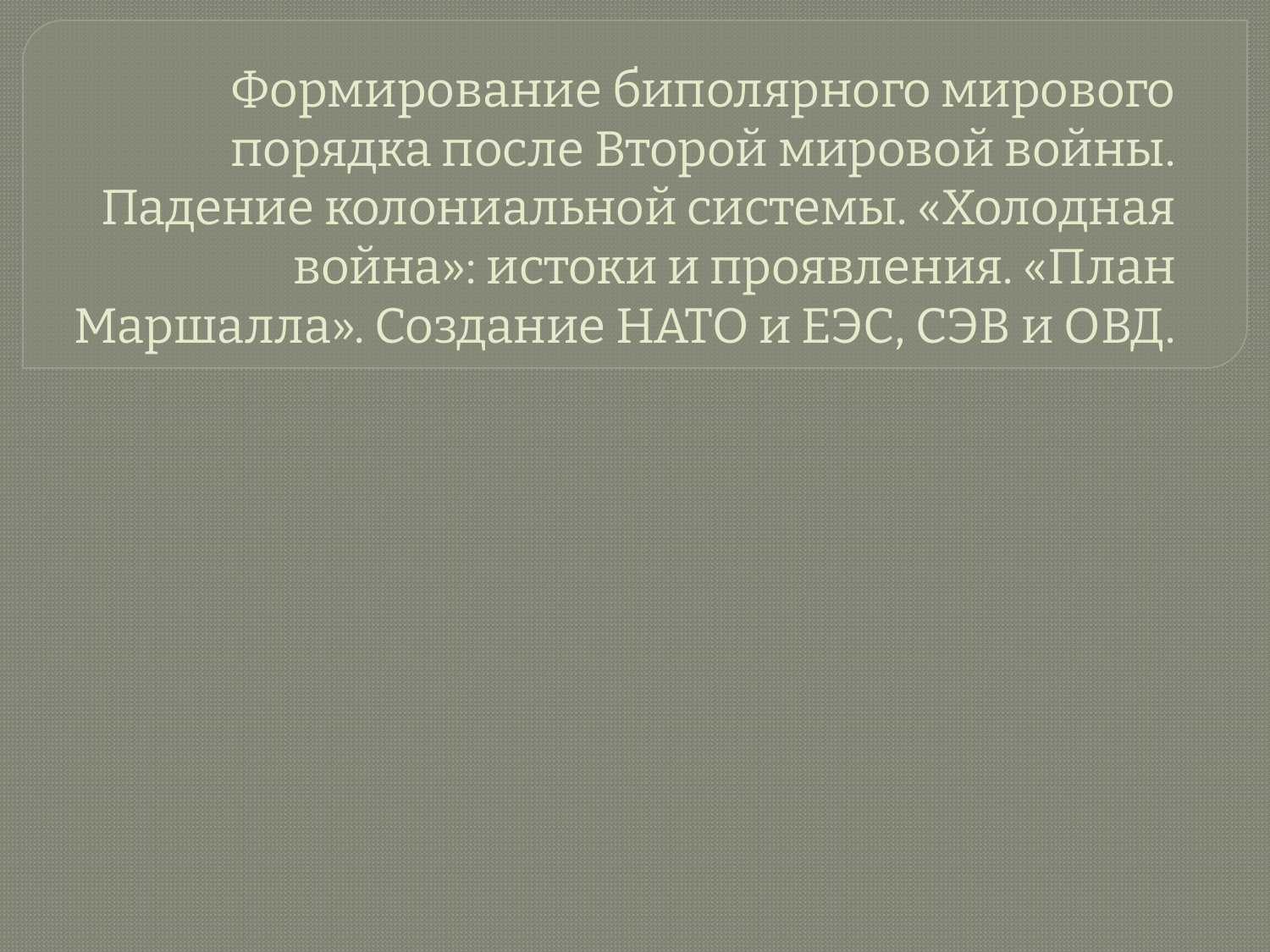

# Формирование биполярного мирового порядка после Второй мировой войны. Падение колониальной системы. «Холодная война»: истоки и проявления. «План Маршалла». Создание НАТО и ЕЭС, СЭВ и ОВД.